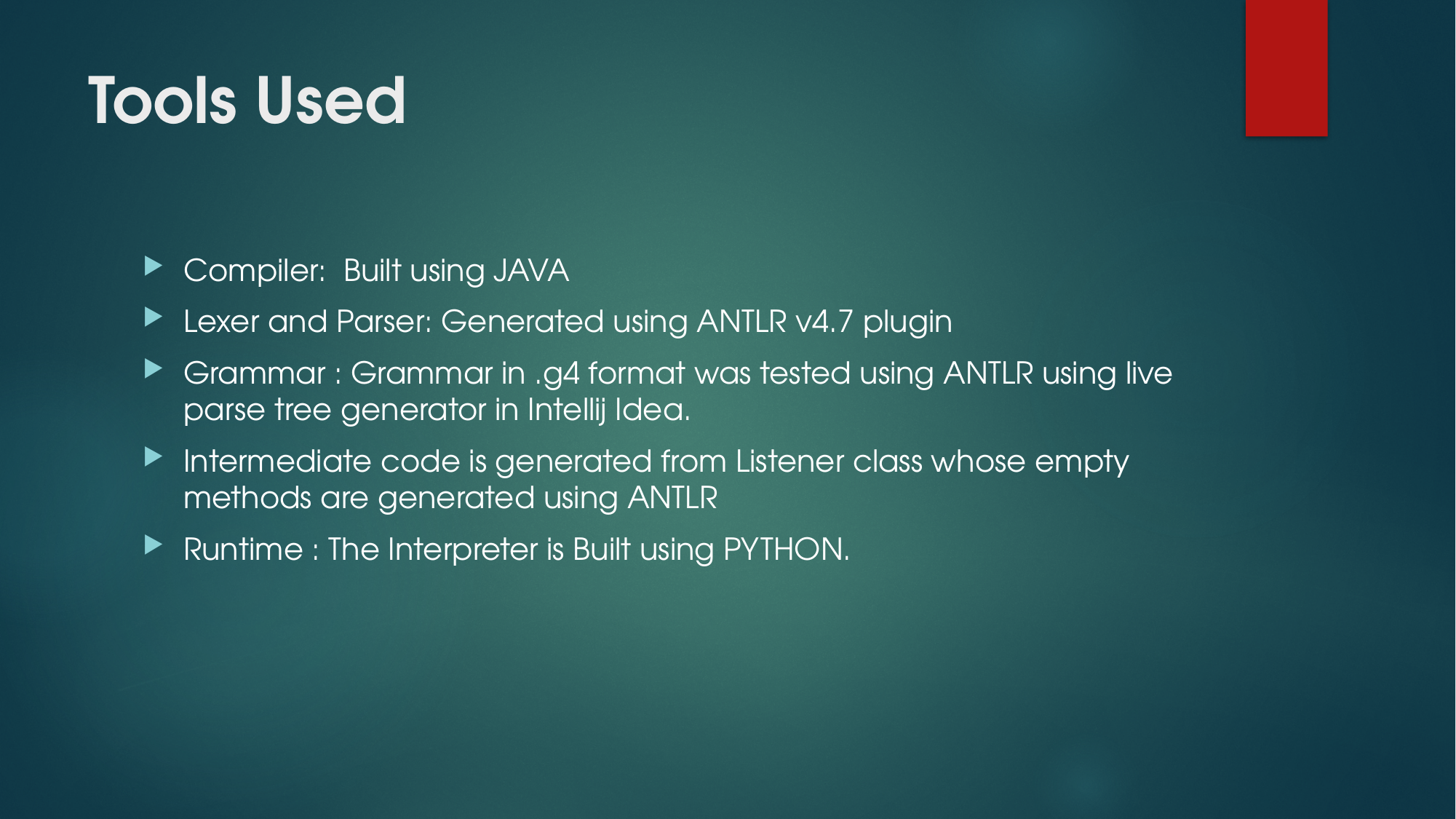

# Tools Used
Compiler:  Built using JAVA
Lexer and Parser: Generated using ANTLR v4.7 plugin
Grammar : Grammar in .g4 format was tested using ANTLR using live parse tree generator in Intellij Idea.
Intermediate code is generated from Listener class whose empty methods are generated using ANTLR
Runtime : The Interpreter is Built using PYTHON.